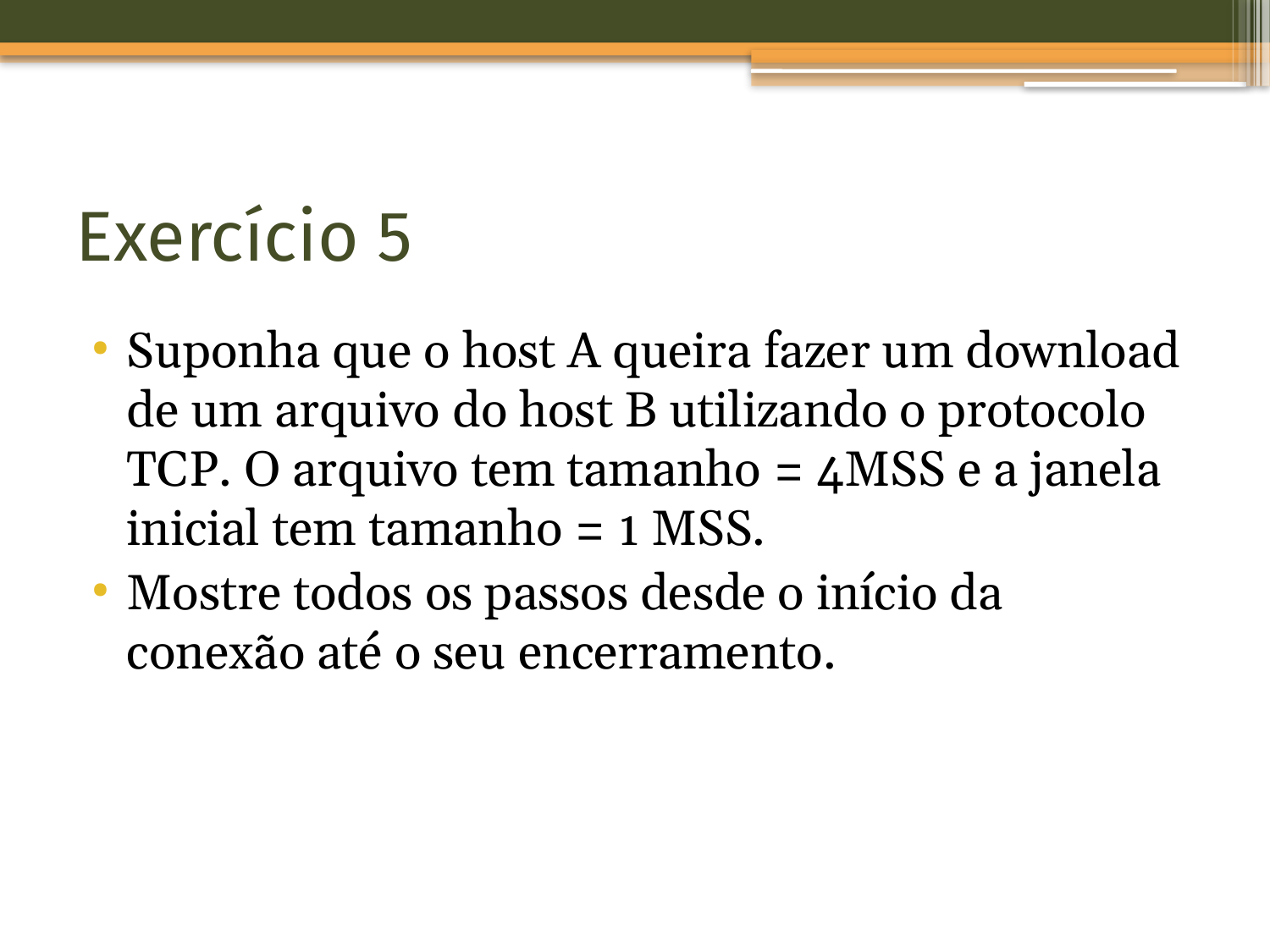

# Exercício 5
Suponha que o host A queira fazer um download de um arquivo do host B utilizando o protocolo TCP. O arquivo tem tamanho = 4MSS e a janela inicial tem tamanho = 1 MSS.
Mostre todos os passos desde o início da conexão até o seu encerramento.